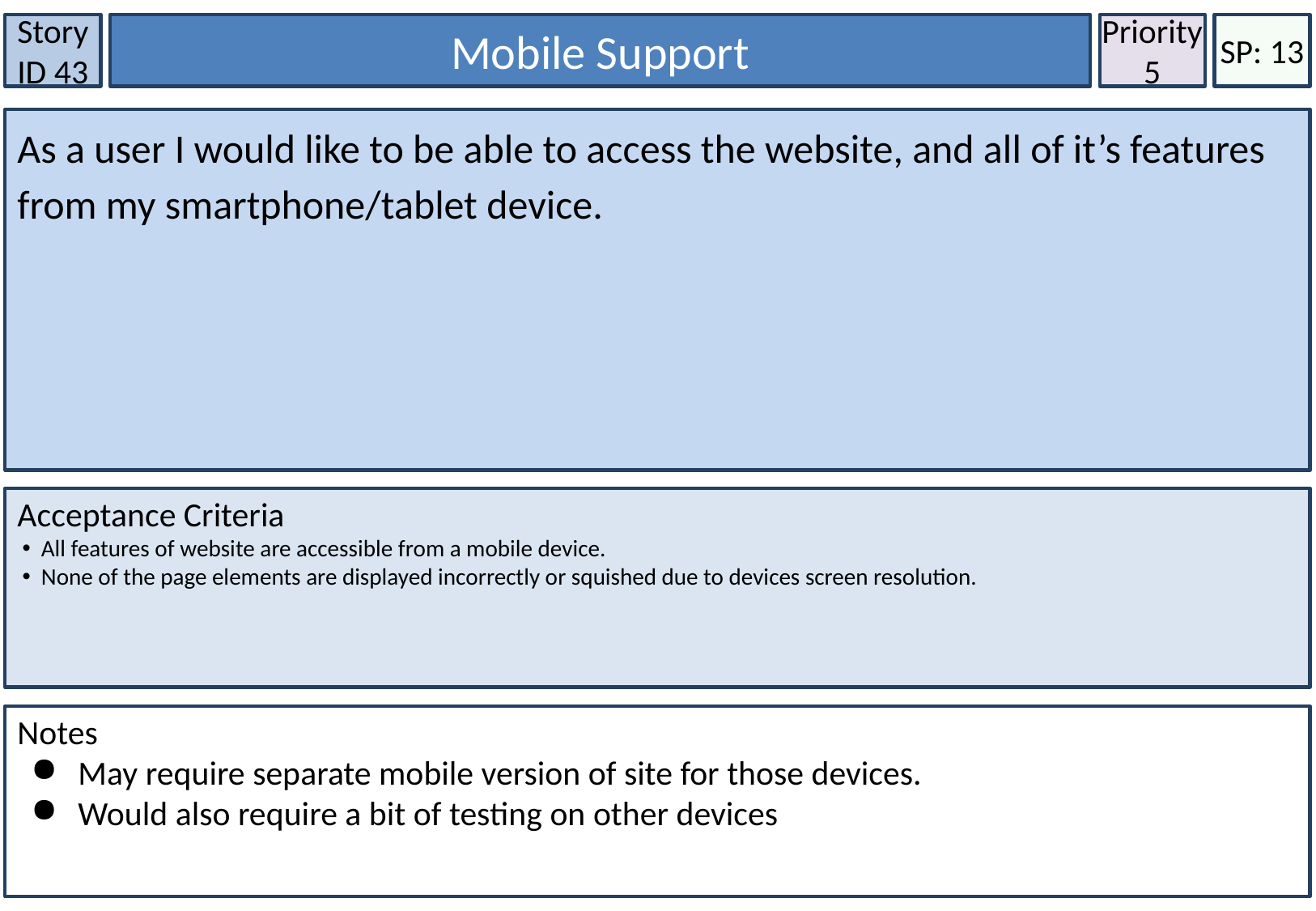

Story ID 43
Mobile Support
Priority
5
SP: 13
As a user I would like to be able to access the website, and all of it’s features from my smartphone/tablet device.
Acceptance Criteria
All features of website are accessible from a mobile device.
None of the page elements are displayed incorrectly or squished due to devices screen resolution.
Notes
May require separate mobile version of site for those devices.
Would also require a bit of testing on other devices